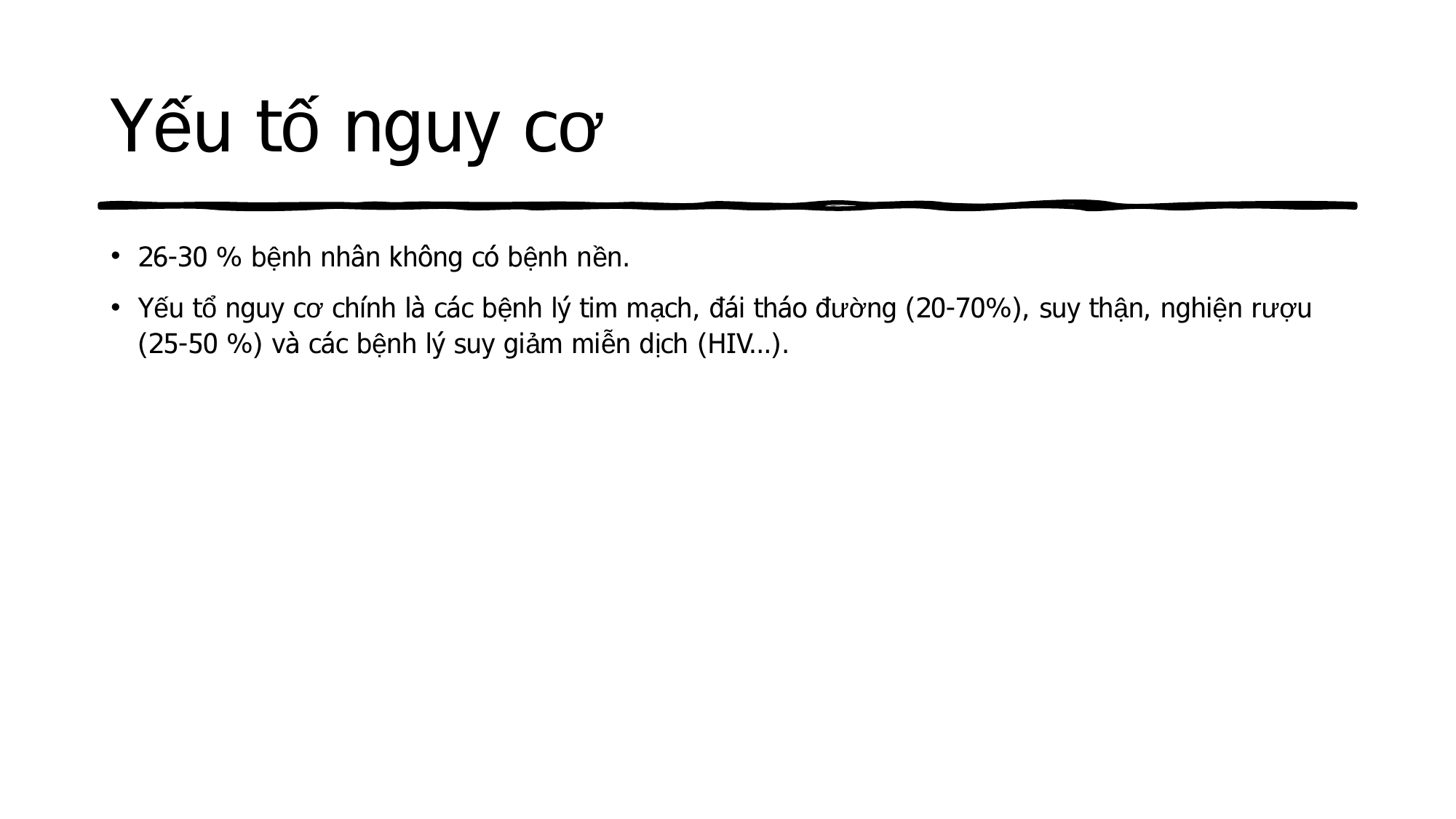

# Yếu tố nguy cơ
26-30 % bệnh nhân không có bệnh nền.
Yếu tổ nguy cơ chính là các bệnh lý tim mạch, đái tháo đường (20-70%), suy thận, nghiện rượu (25-50 %) và các bệnh lý suy giảm miễn dịch (HIV…).